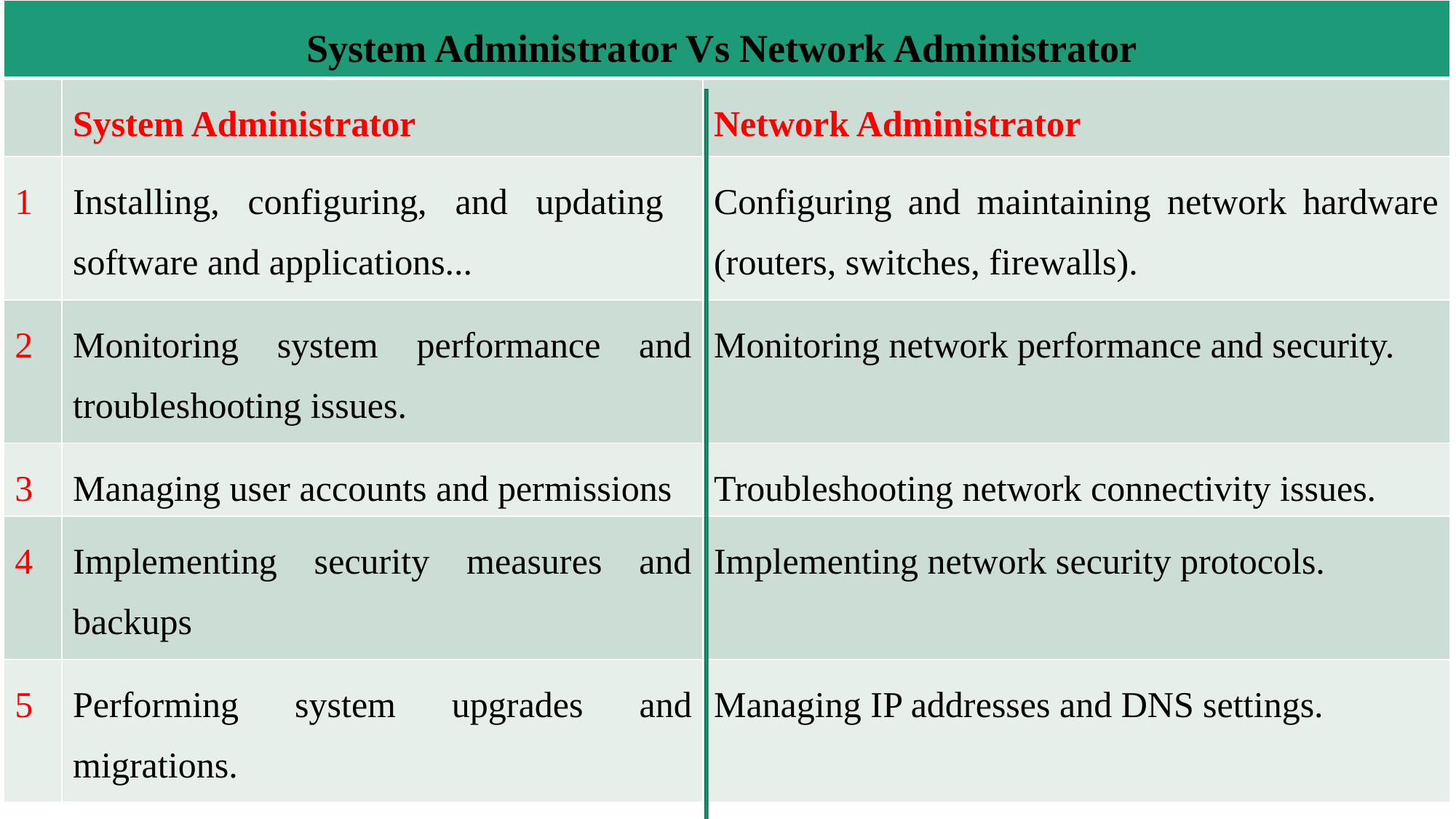

| System Administrator Vs Network Administrator |  |  |
| --- | --- | --- |
|  | System Administrator | Network Administrator |
| 1 | Installing, configuring, and updating software and applications... | Configuring and maintaining network hardware (routers, switches, firewalls). |
| 2 | Monitoring system performance and troubleshooting issues. | Monitoring network performance and security. |
| 3 | Managing user accounts and permissions | Troubleshooting network connectivity issues. |
| 4 | Implementing security measures and backups | Implementing network security protocols. |
| 5 | Performing system upgrades and migrations. | Managing IP addresses and DNS settings. |

123